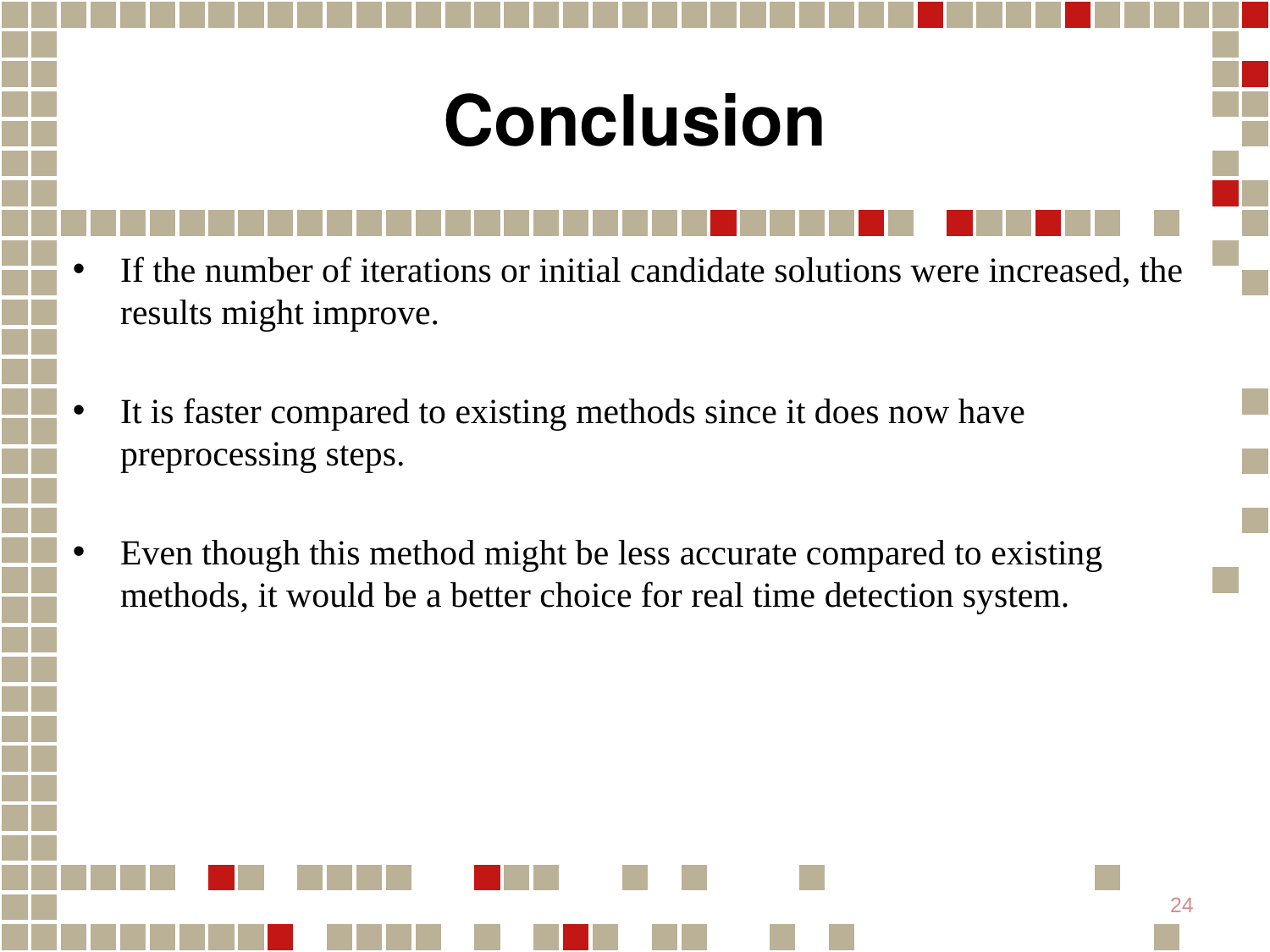

# Conclusion
If the number of iterations or initial candidate solutions were increased, the results might improve.

It is faster compared to existing methods since it does now have preprocessing steps.

Even though this method might be less accurate compared to existing methods, it would be a better choice for real time detection system.
24